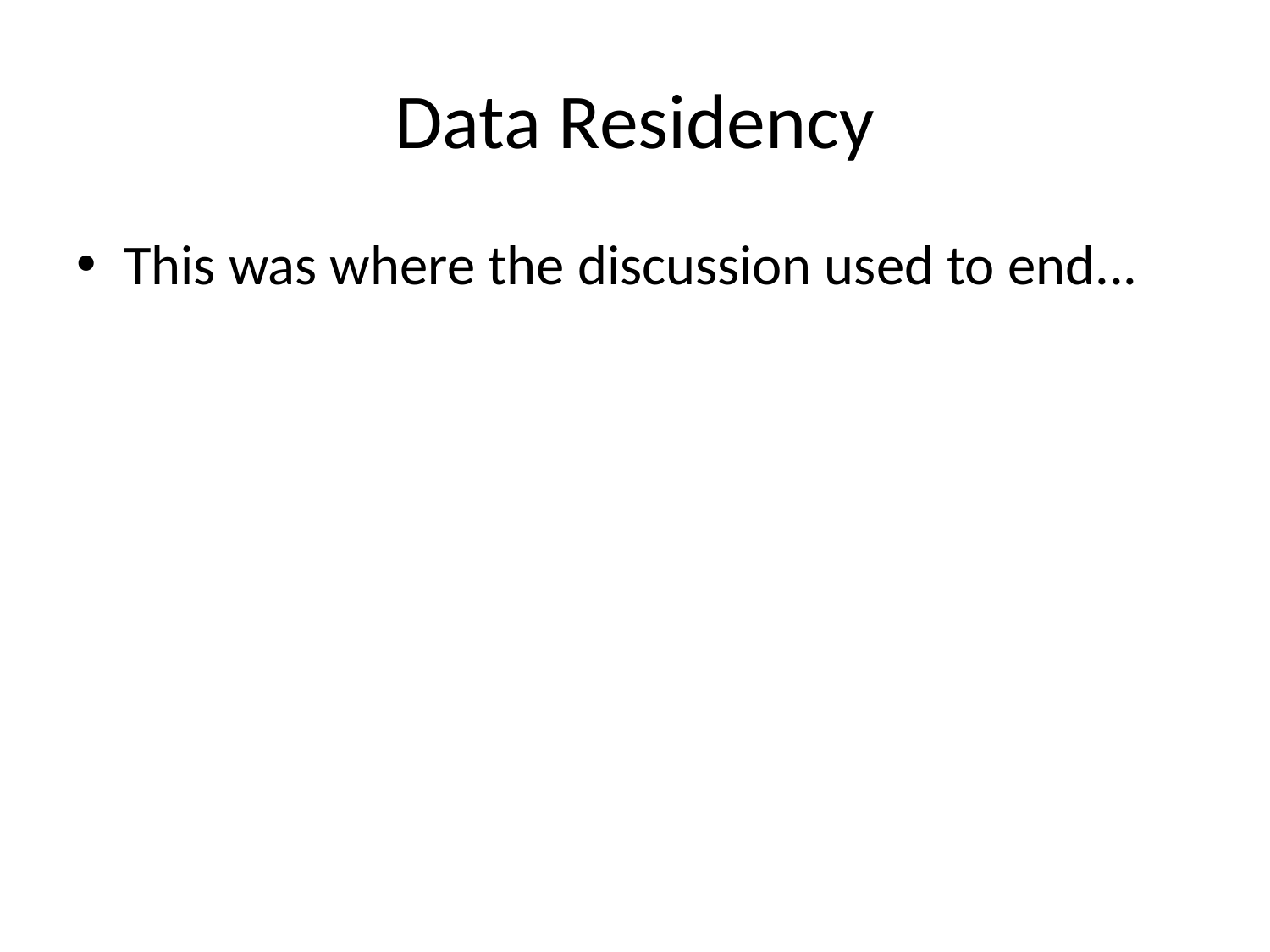

# Data Residency
This was where the discussion used to end...